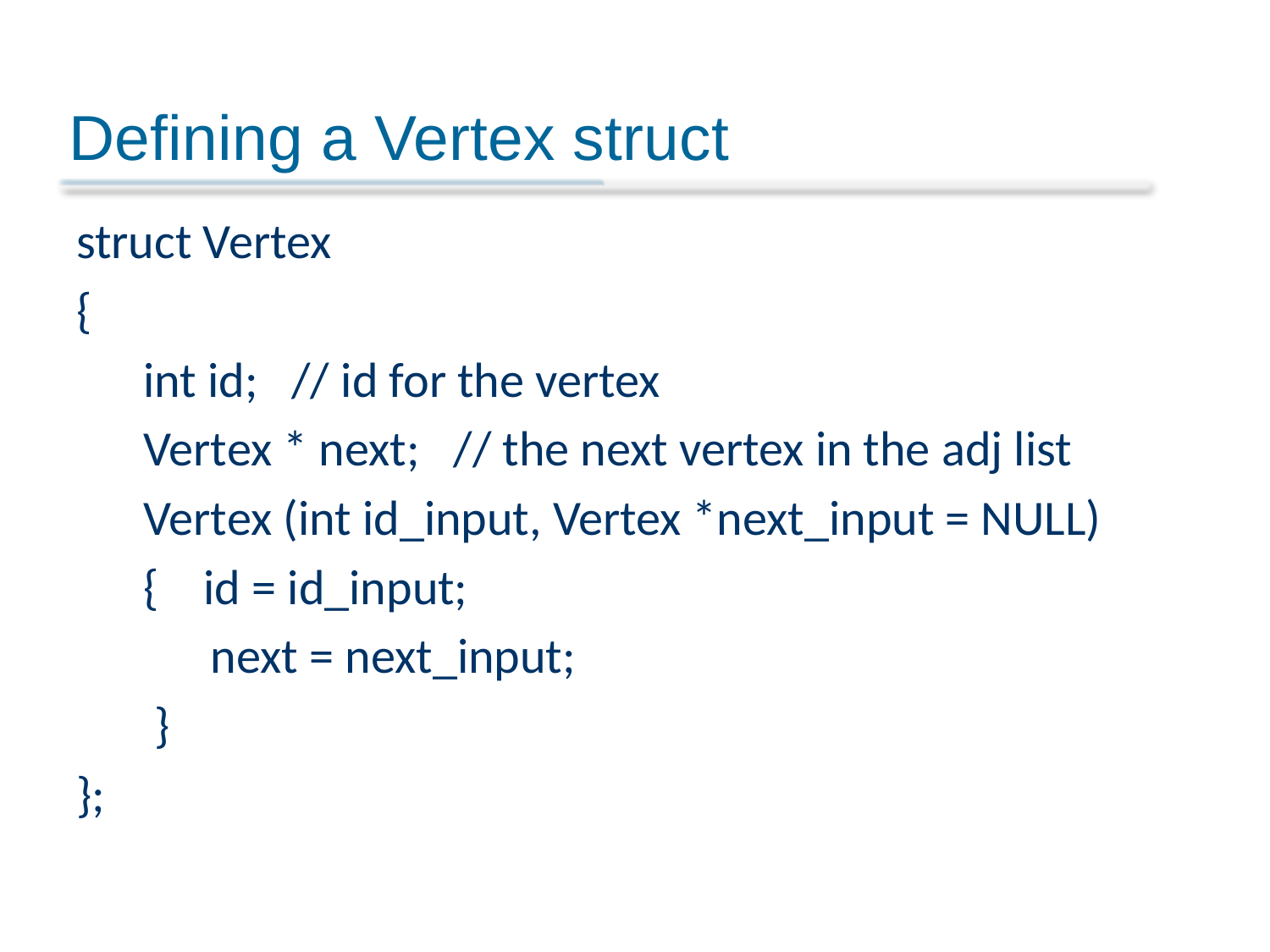

# Defining a Vertex struct
struct Vertex
{
      int id;   // id for the vertex
      Vertex * next;   // the next vertex in the adj list
      Vertex (int id_input, Vertex *next_input = NULL)
      {    id = id_input;
            next = next_input;
       }
};